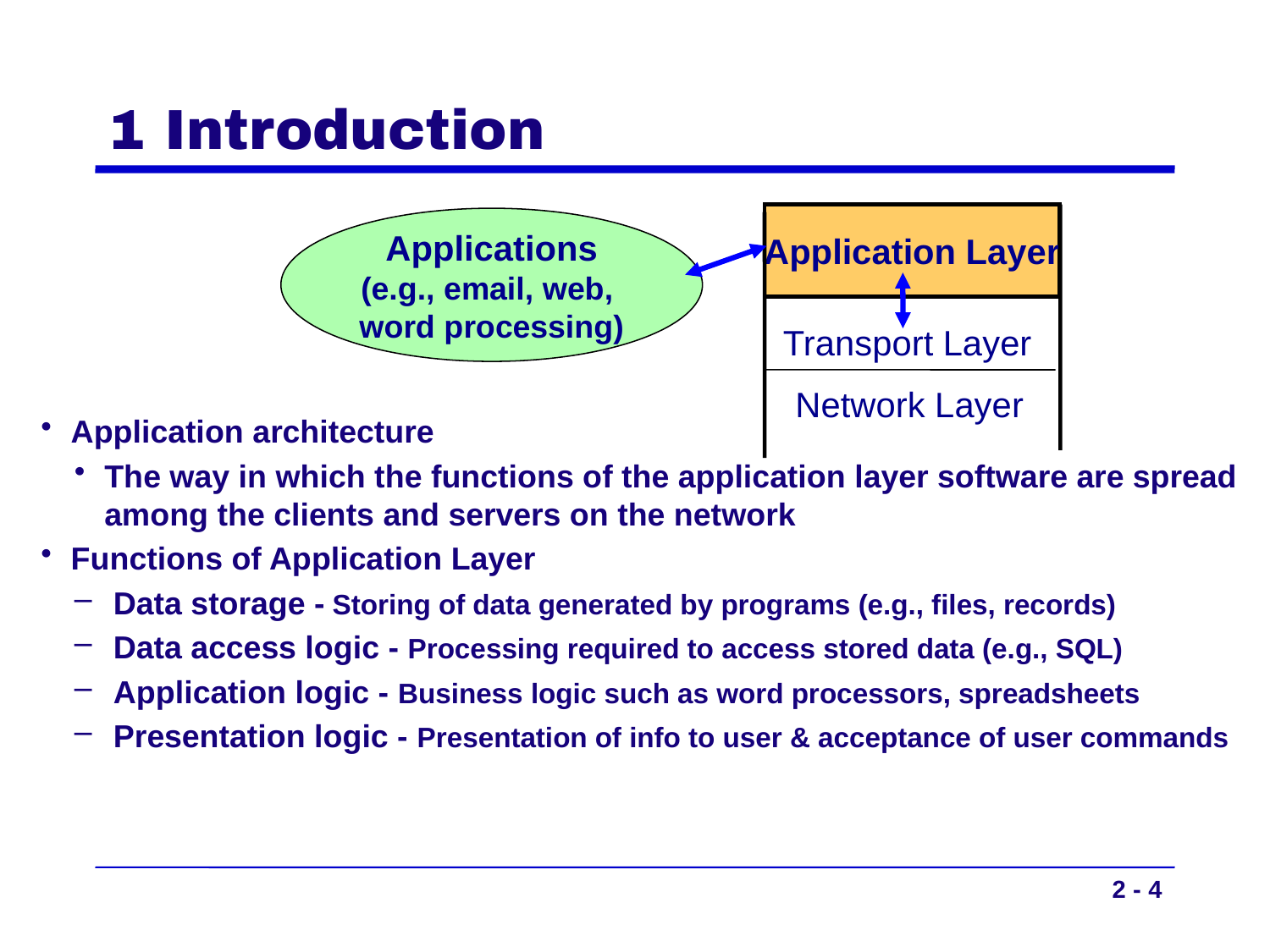

# 1 Introduction
Application Layer

Applications
(e.g., email, web,
word processing)

Transport Layer

Network Layer
Application architecture
The way in which the functions of the application layer software are spread among the clients and servers on the network
Functions of Application Layer
 Data storage - Storing of data generated by programs (e.g., files, records)
 Data access logic - Processing required to access stored data (e.g., SQL)
 Application logic - Business logic such as word processors, spreadsheets
 Presentation logic - Presentation of info to user & acceptance of user commands
2 - 4